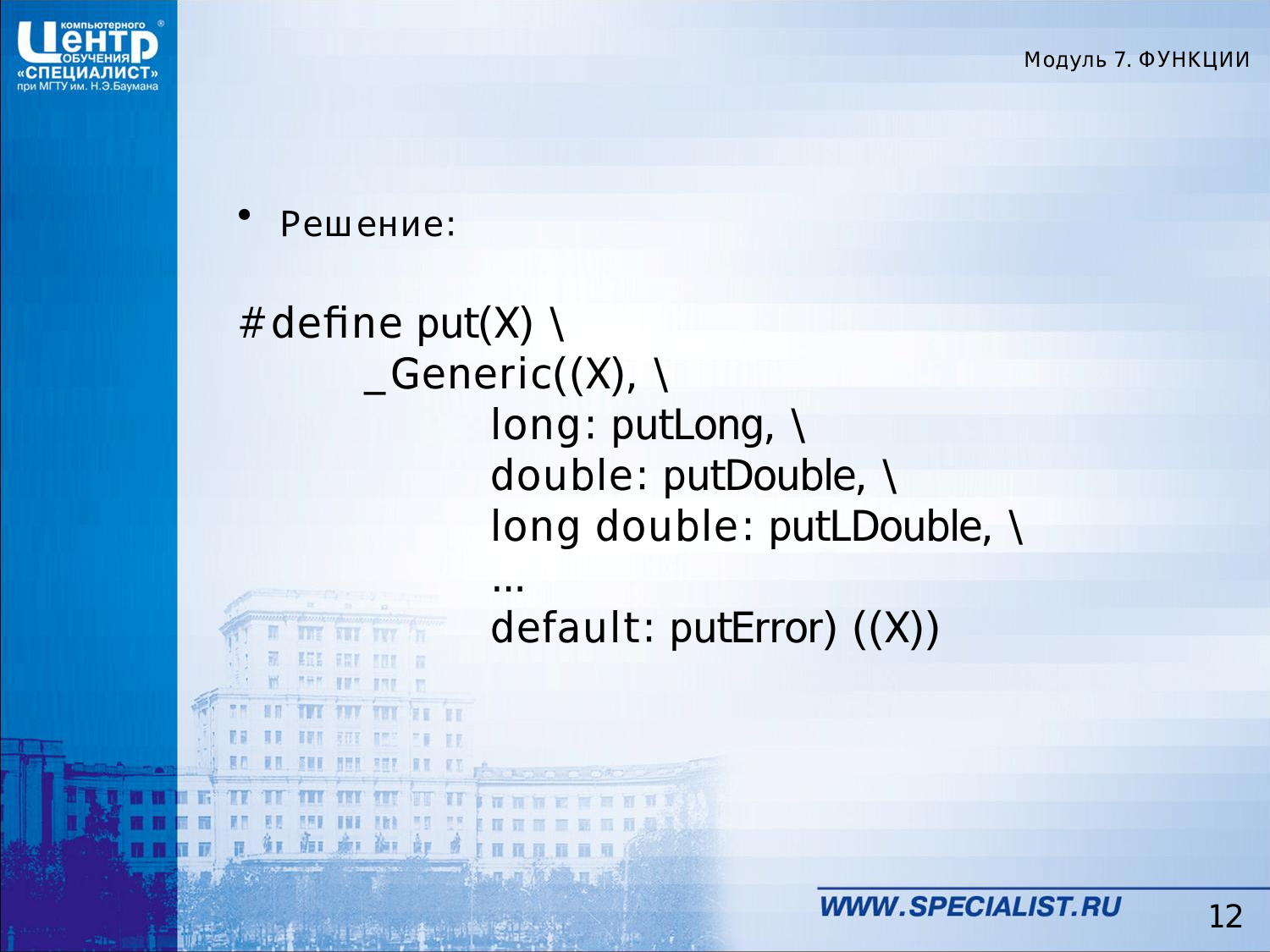

Модуль 7. ФУНКЦИИ

 Решение:

#define put(X) \
	_Generic((X), \
		long: putLong, \
		double: putDouble, \
		long double: putLDouble, \
		…
		default: putError) ((X))
12